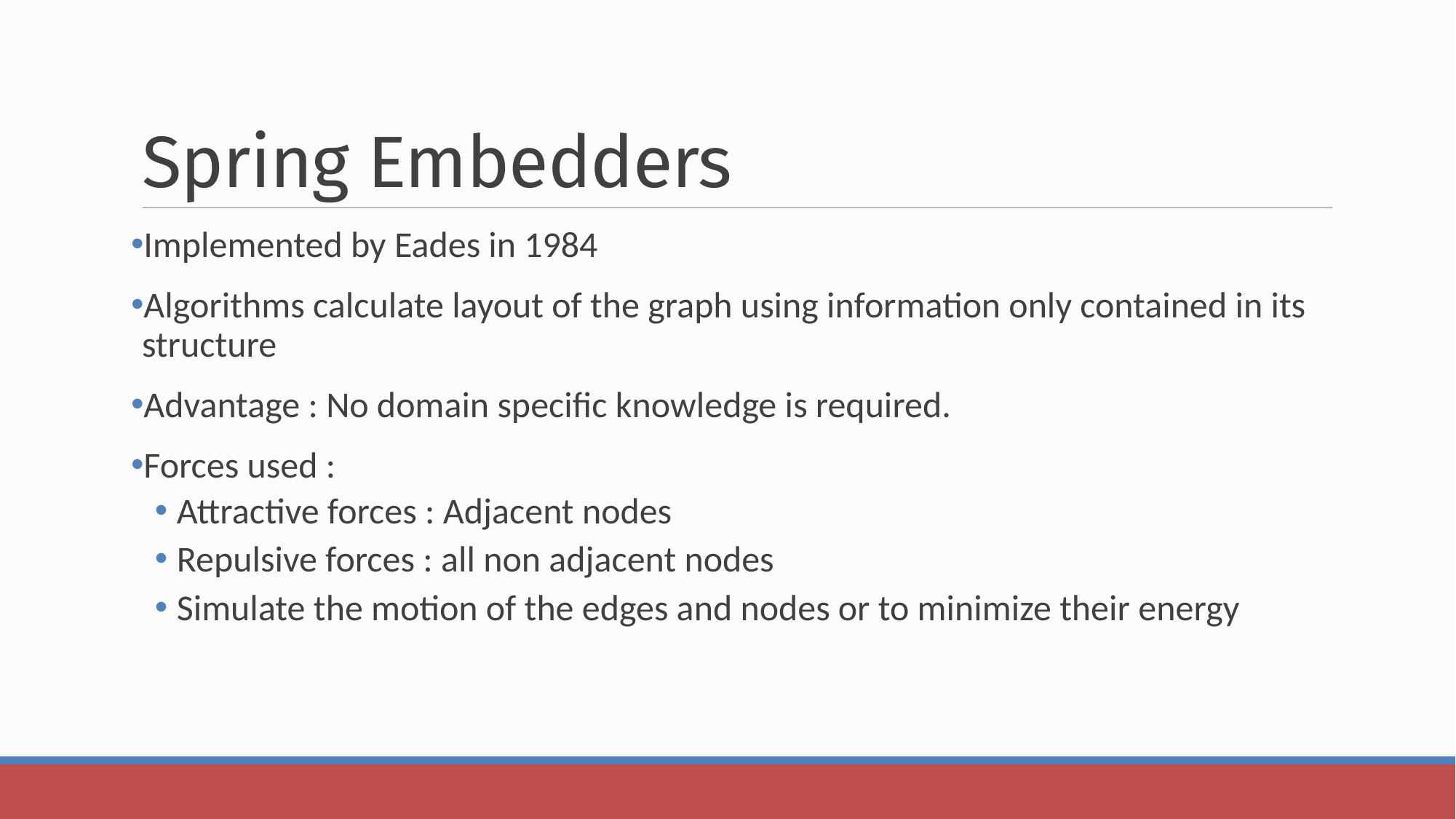

# Spring Embedders
Implemented by Eades in 1984
Algorithms calculate layout of the graph using information only contained in its structure
Advantage : No domain specific knowledge is required.
Forces used :
Attractive forces : Adjacent nodes
Repulsive forces : all non adjacent nodes
Simulate the motion of the edges and nodes or to minimize their energy